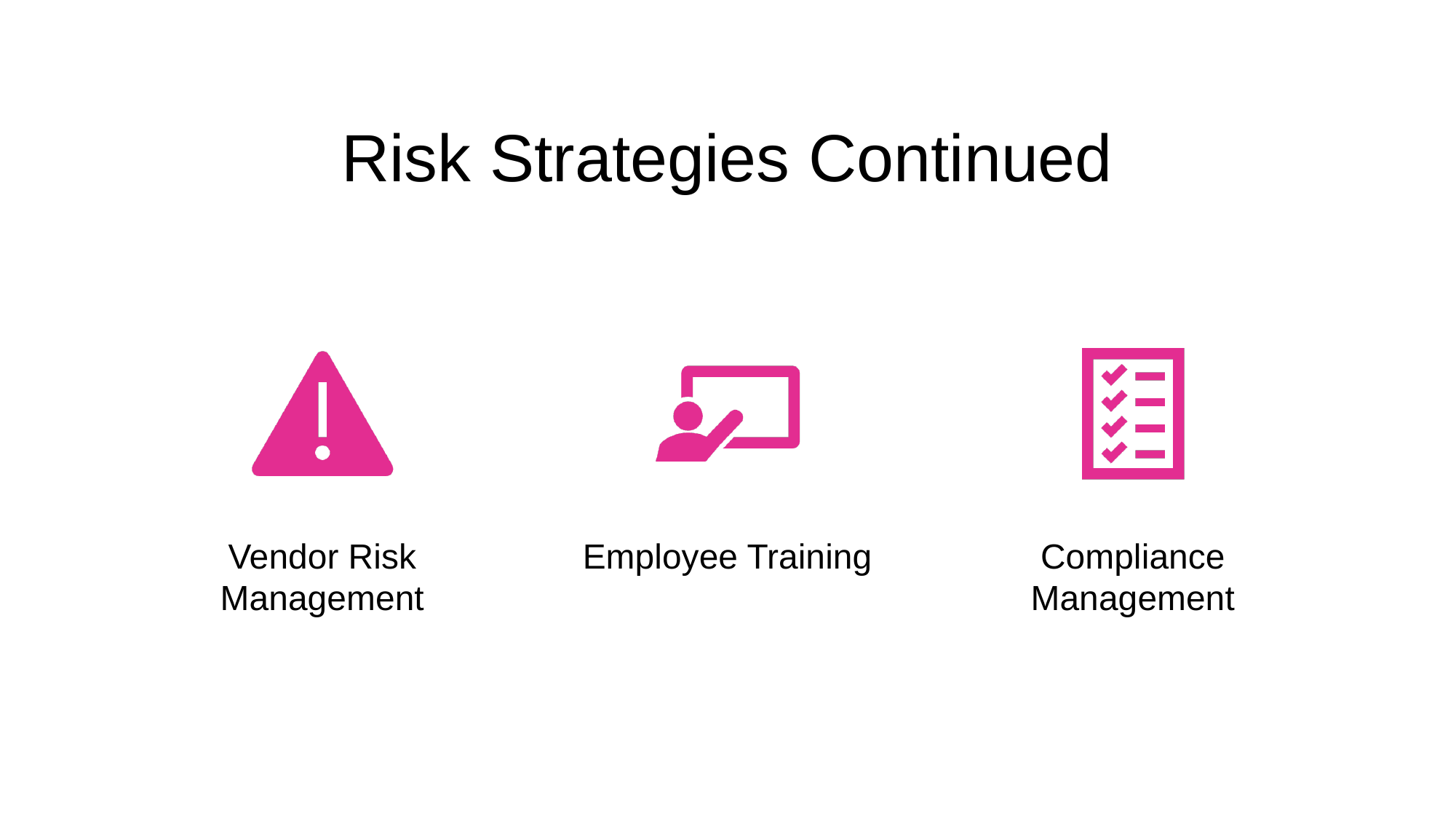

# Risk Strategies Continued
Vendor Risk Management
Employee Training
Compliance Management